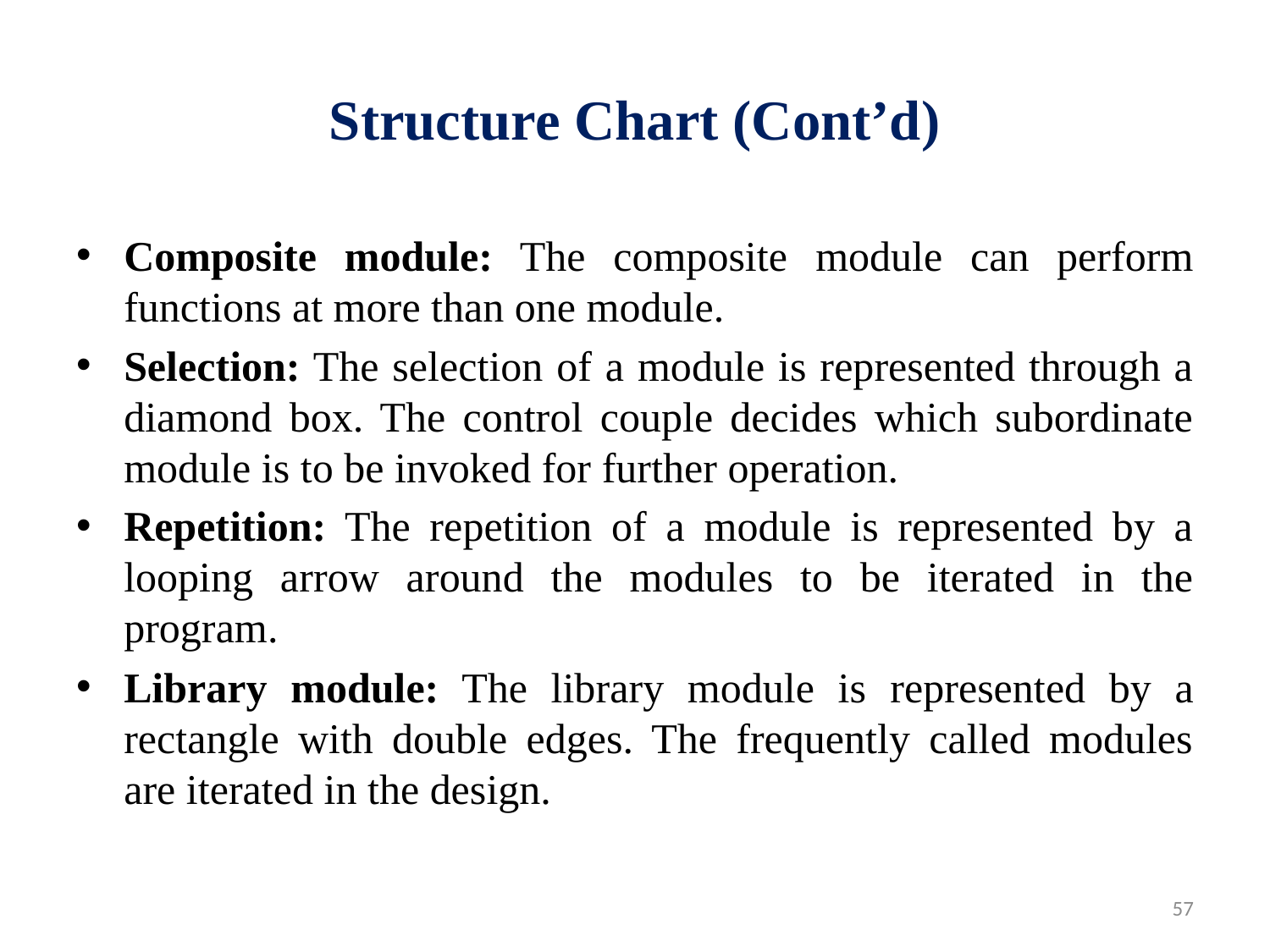

# Structure Chart (Cont’d)
Composite module: The composite module can perform functions at more than one module.
Selection: The selection of a module is represented through a diamond box. The control couple decides which subordinate module is to be invoked for further operation.
Repetition: The repetition of a module is represented by a looping arrow around the modules to be iterated in the program.
Library module: The library module is represented by a rectangle with double edges. The frequently called modules are iterated in the design.
57